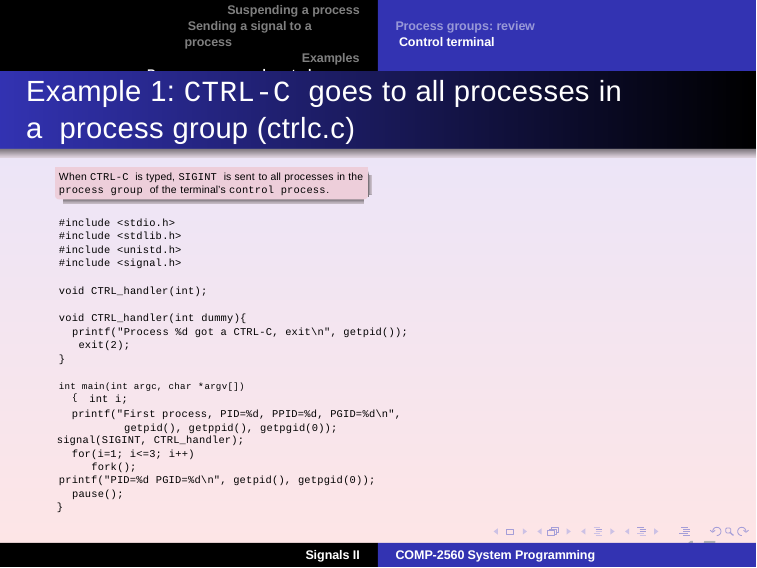

Suspending a process  Sending a signal to a process
Examples  Process groups and control terminal
Process groups: review  Control terminal
Example 1: CTRL-C goes to all processes in a  process group (ctrlc.c)

When CTRL-C is typed, SIGINT is sent to all processes in the
process group of the terminal’s control process.

#include <stdio.h>
#include <stdlib.h>
#include <unistd.h>
#include <signal.h>

void CTRL_handler(int);

void CTRL_handler(int dummy){
printf("Process %d got a CTRL-C, exit\n", getpid());  exit(2);
}

int main(int argc, char *argv[]){  int i;
printf("First process, PID=%d, PPID=%d, PGID=%d\n",  getpid(), getppid(), getpgid(0));
signal(SIGINT, CTRL_handler);
for(i=1; i<=3; i++)  fork();
printf("PID=%d PGID=%d\n", getpid(), getpgid(0));  pause();
}

15

COMP-2560 System Programming
Signals II